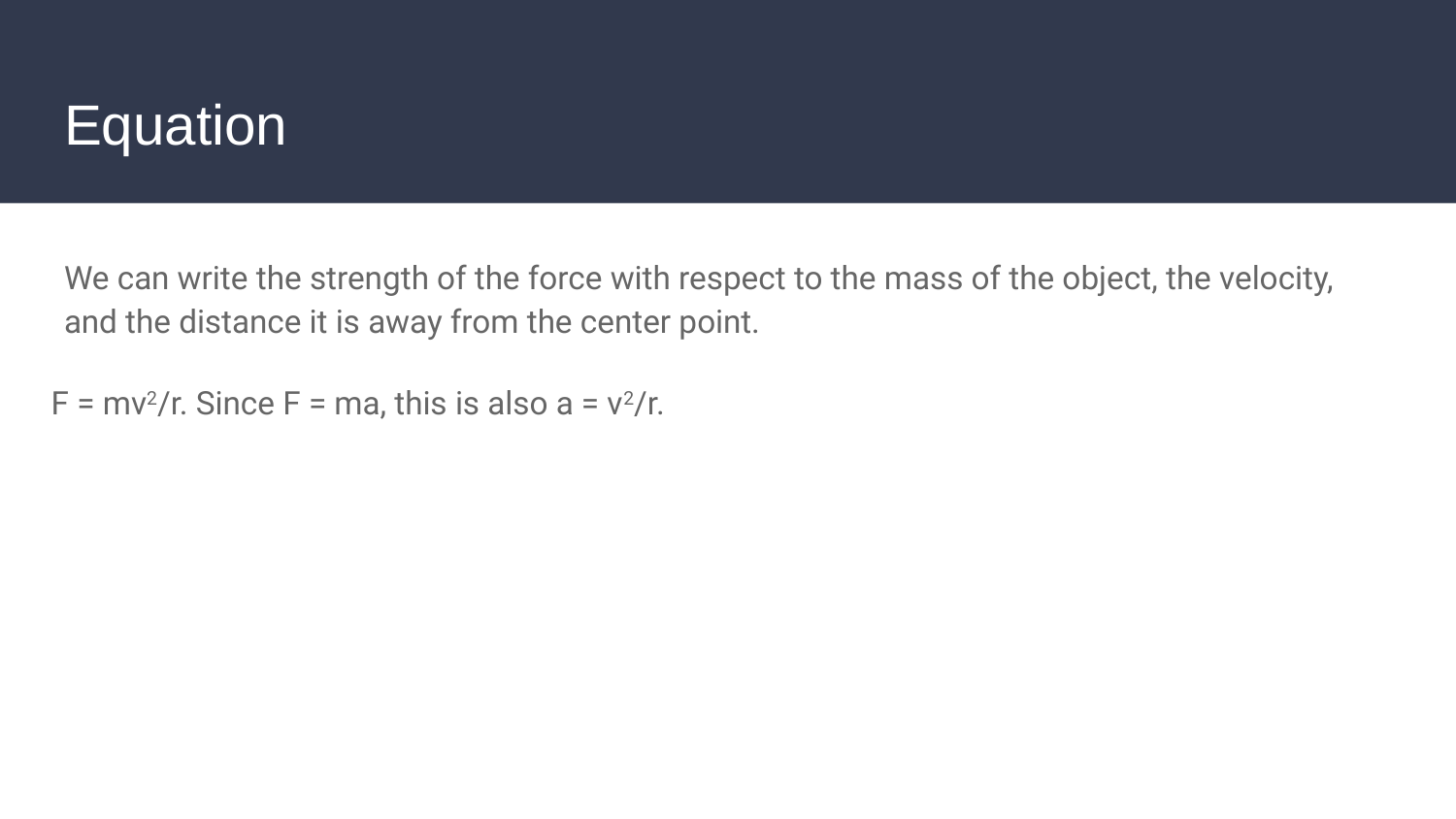

# Equation
We can write the strength of the force with respect to the mass of the object, the velocity, and the distance it is away from the center point.
F = mv2/r. Since F = ma, this is also a = v2/r.